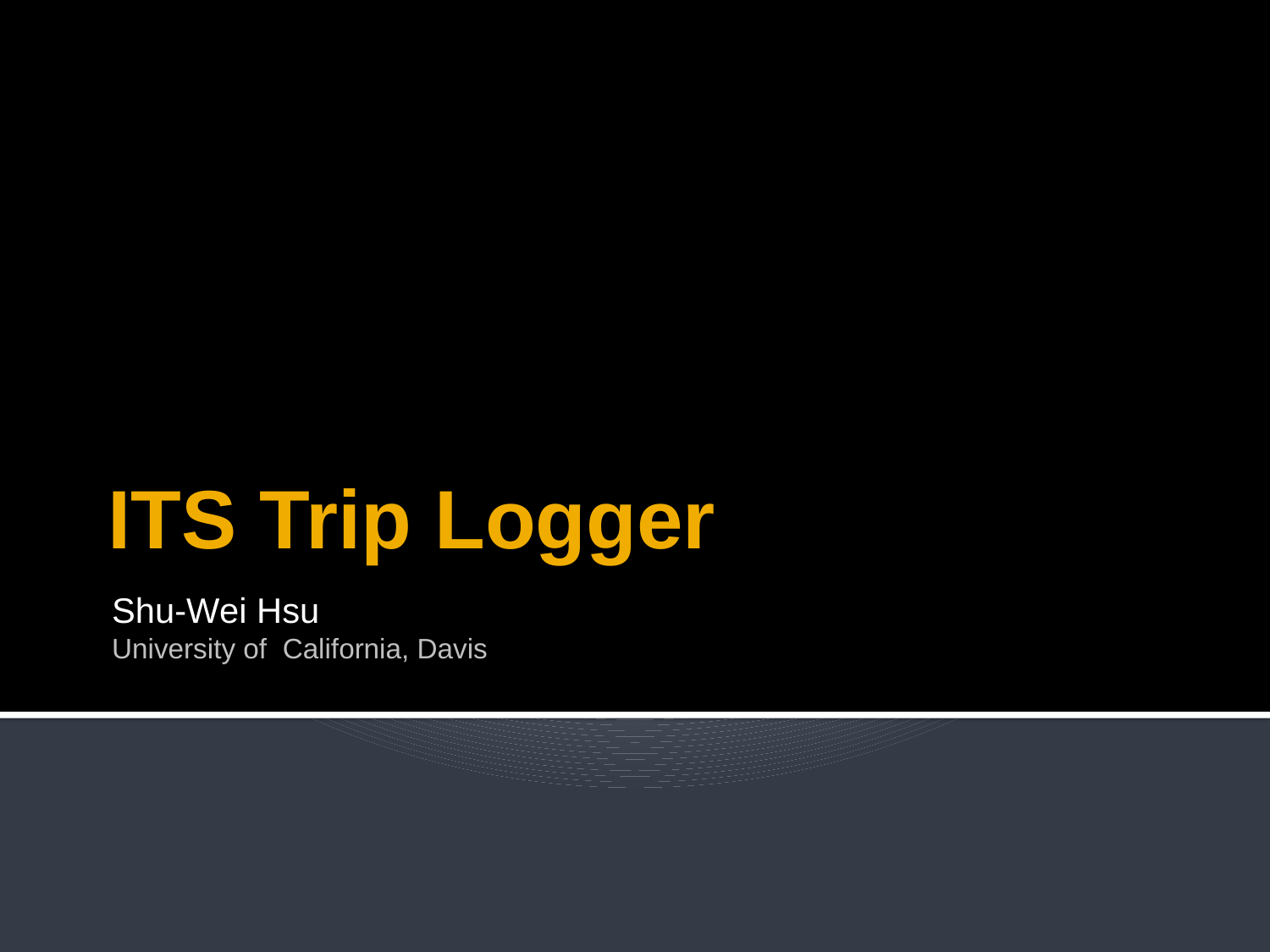

# ITS Trip Logger
Shu-Wei Hsu
University of  California, Davis